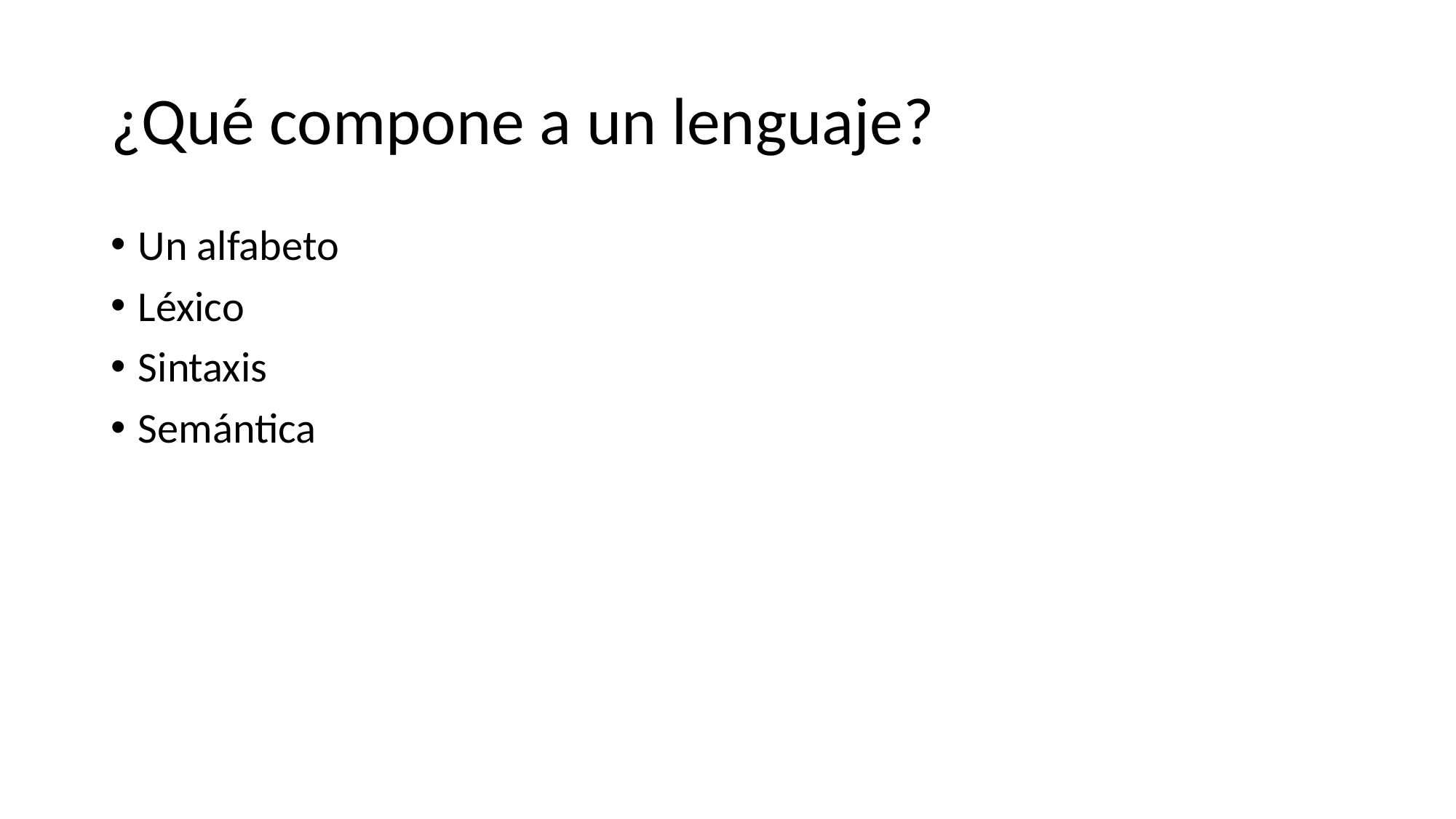

# ¿Qué compone a un lenguaje?
Un alfabeto
Léxico
Sintaxis
Semántica